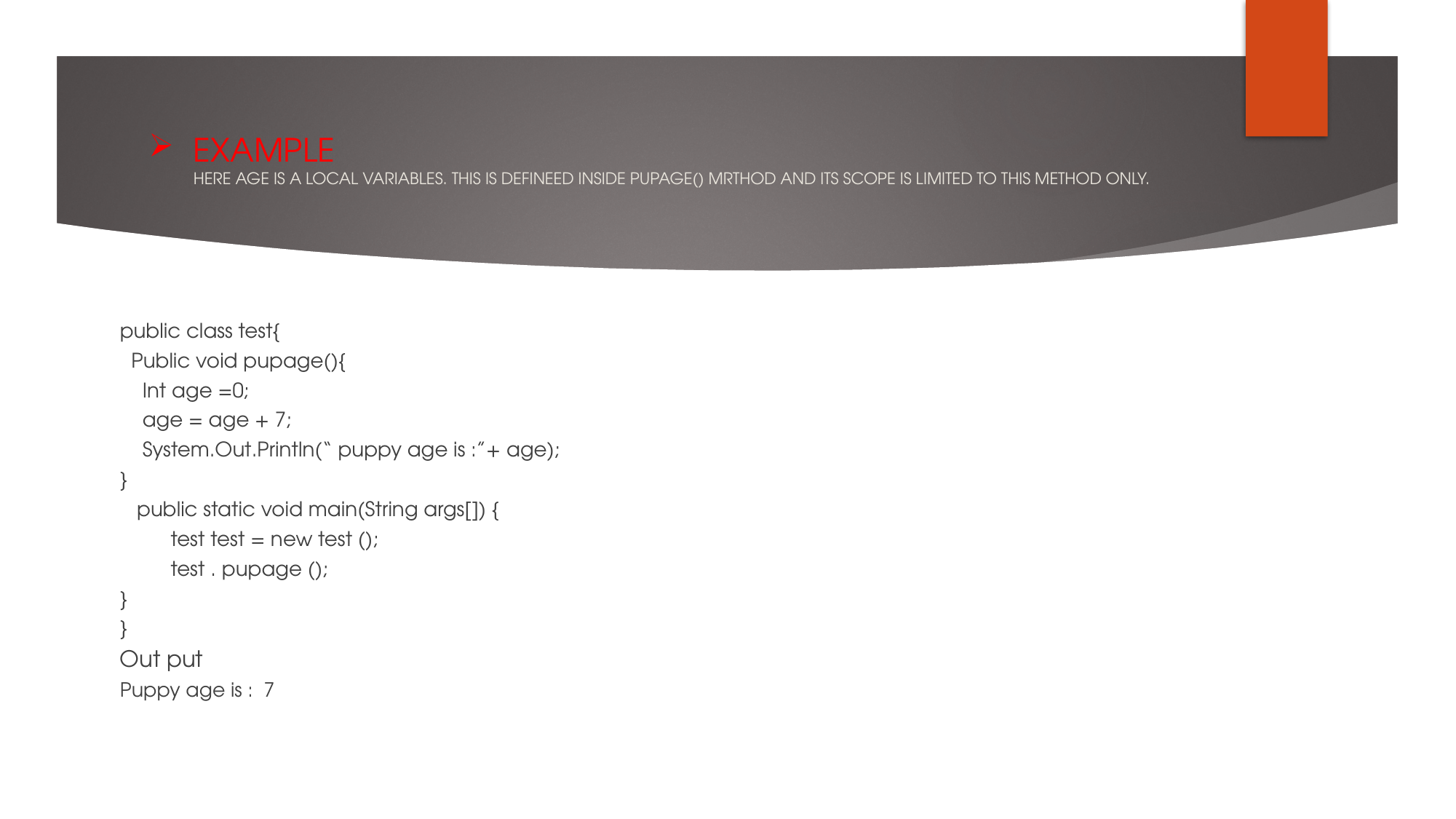

# EXAMPLE HERE AGE IS A LOCAL VARIABLES. THIS IS DEFINEED INSIDE PUPAGE() MRTHOD AND ITS SCOPE IS LIMITED TO THIS METHOD ONLY.

public class test{
  Public void pupage(){
    Int age =0;
    age = age + 7;
    System.Out.Println(“ puppy age is :”+ age);
}
   public static void main(String args[]) {
         test test = new test ();
         test . pupage ();
}
}
Out put
Puppy age is :  7